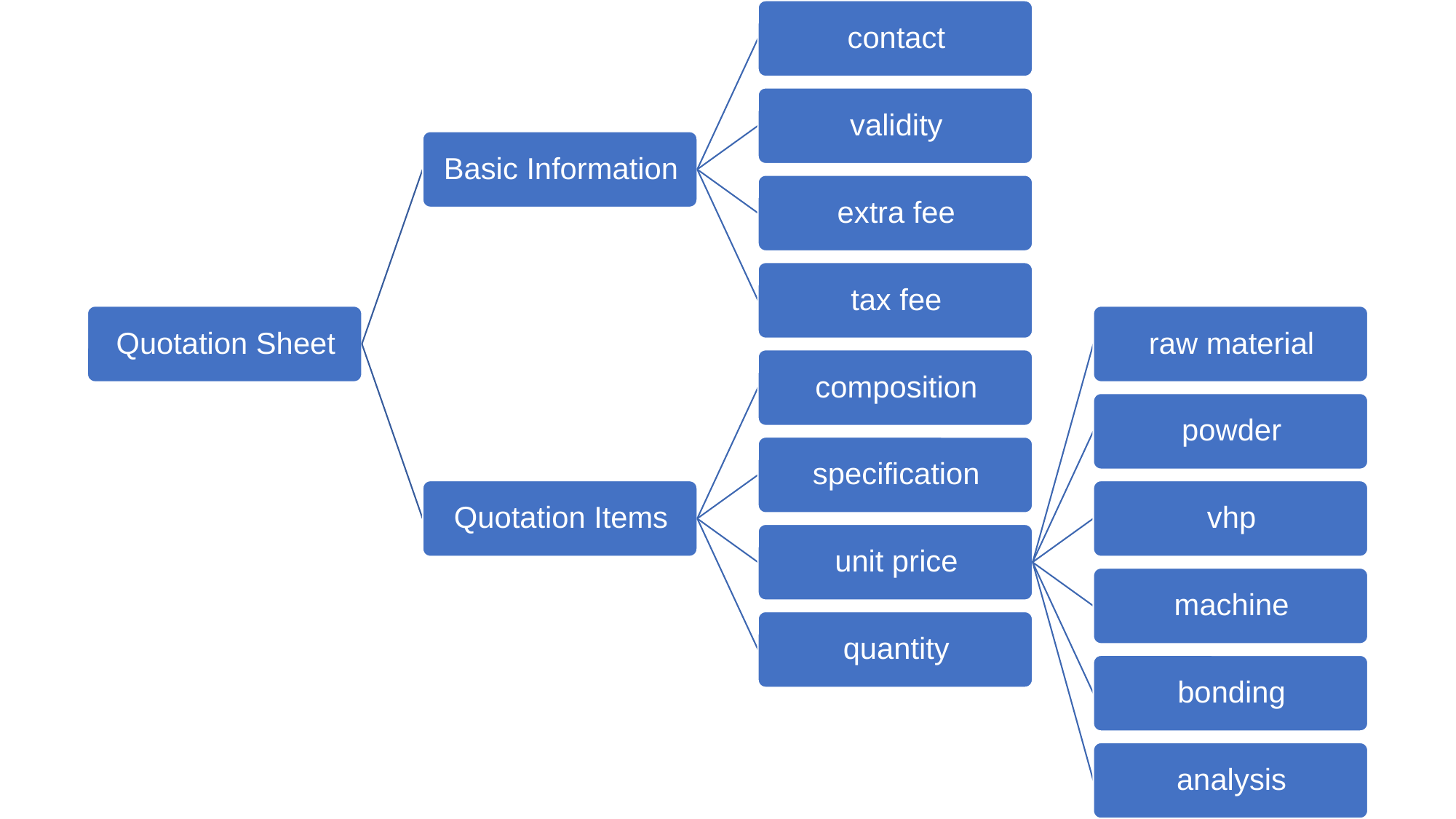

Quotation Sheet

Basic Information

contact

validity

extra fee

tax fee

Quotation Items

composition

specification

unit price

raw material

powder

vhp

machine

bonding

analysis

quantity